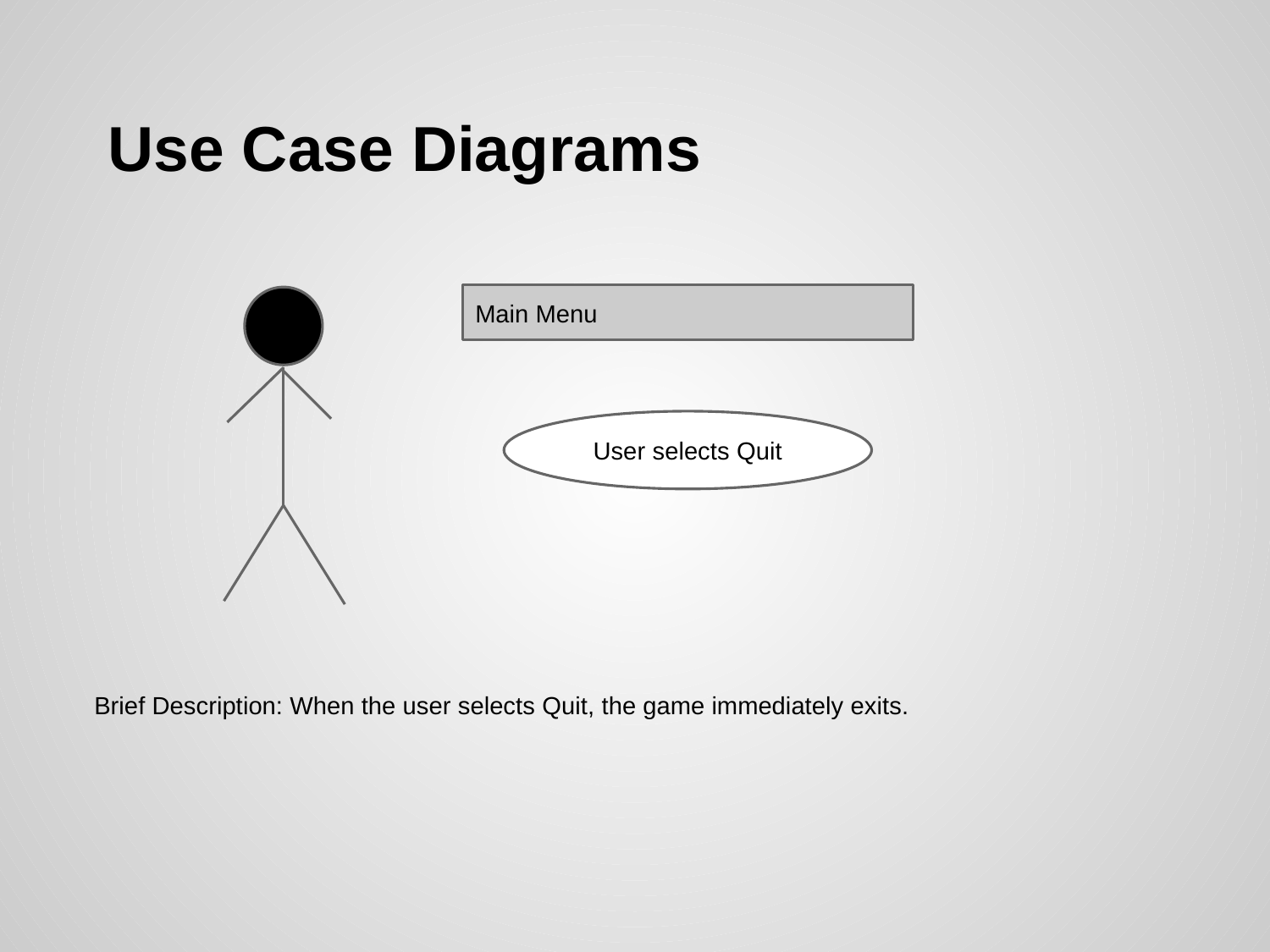

# Use Case Diagrams
Main Menu

User selects Quit
Brief Description: When the user selects Quit, the game immediately exits.